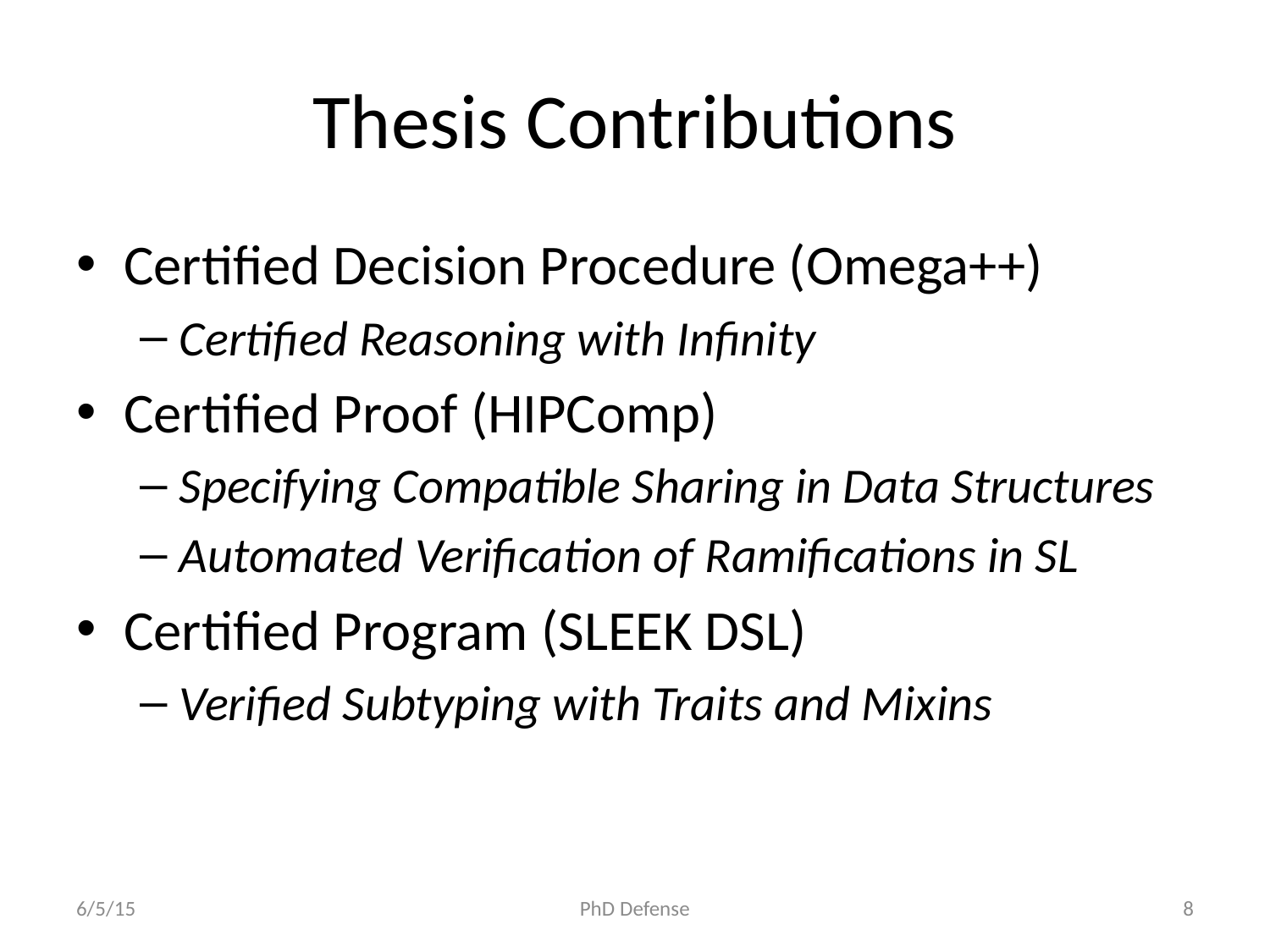

# Thesis Contributions
Certified Decision Procedure (Omega++)
Certified Reasoning with Infinity
Certified Proof (HIPComp)
Specifying Compatible Sharing in Data Structures
Automated Verification of Ramifications in SL
Certified Program (SLEEK DSL)
Verified Subtyping with Traits and Mixins
6/5/15
PhD Defense
8